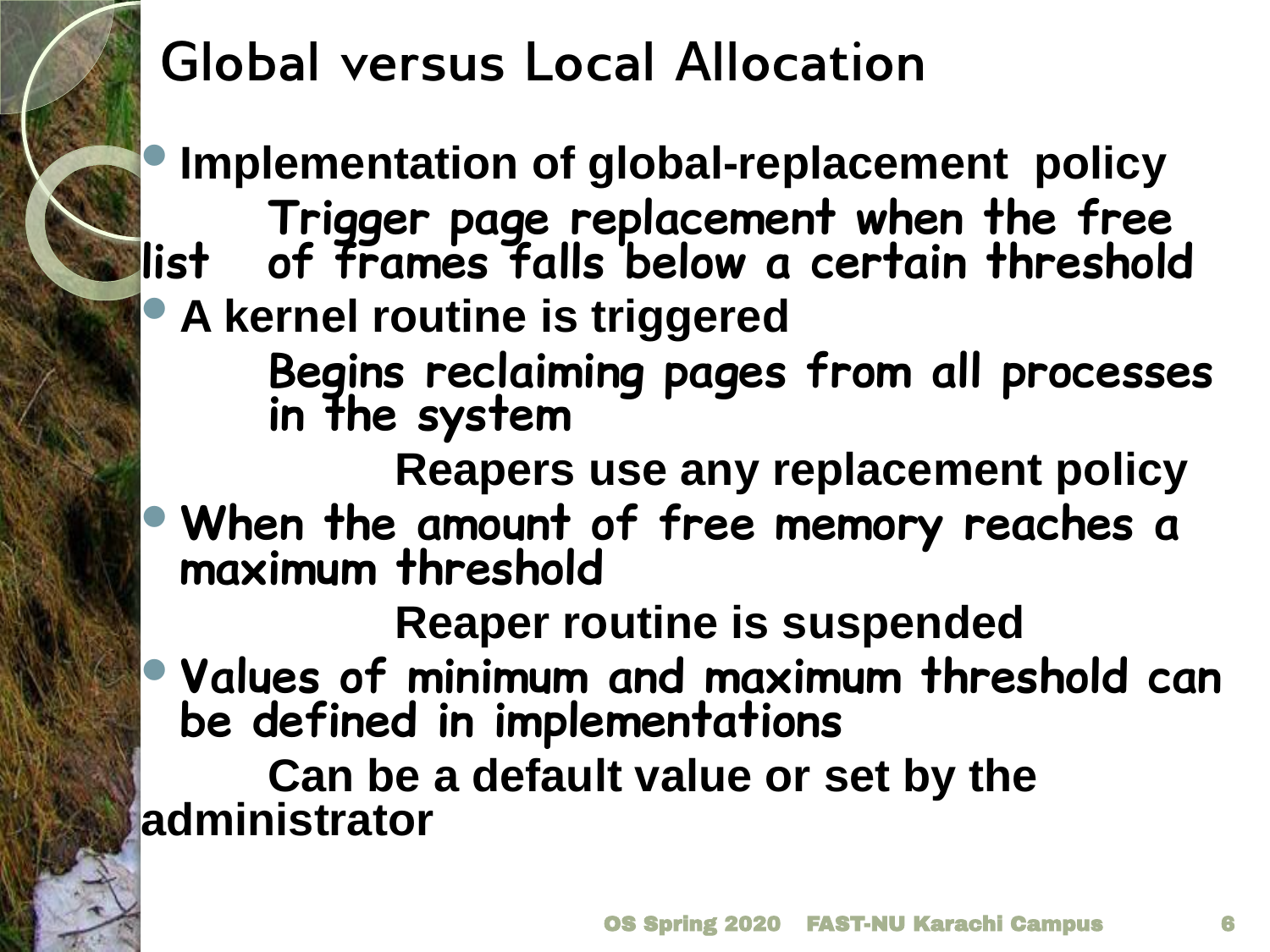

# Global versus Local Allocation
Implementation of global-replacement  policy
	Trigger page replacement when the free list  	of frames falls below a certain threshold
A kernel routine is triggered
	Begins reclaiming pages from all processes 	in the system
		Reapers use any replacement policy
When the amount of free memory reaches a maximum threshold
		Reaper routine is suspended
Values of minimum and maximum threshold can be defined in implementations
	Can be a default value or set by the 	administrator
OS Spring 2020
FAST-NU Karachi Campus
6